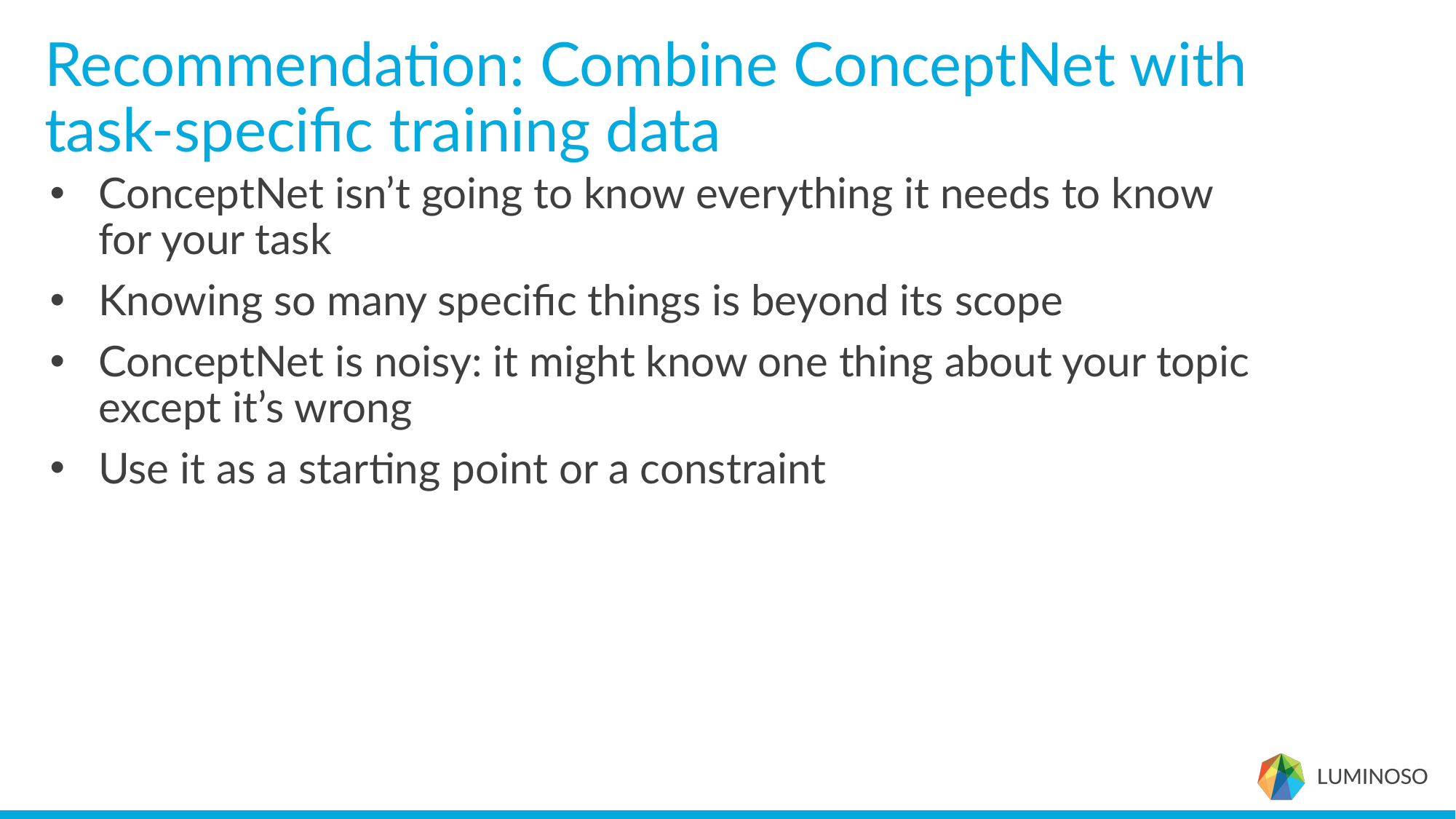

# Recommendation: Combine ConceptNet with task-specific training data
ConceptNet isn’t going to know everything it needs to know for your task
Knowing so many specific things is beyond its scope
ConceptNet is noisy: it might know one thing about your topic except it’s wrong
Use it as a starting point or a constraint